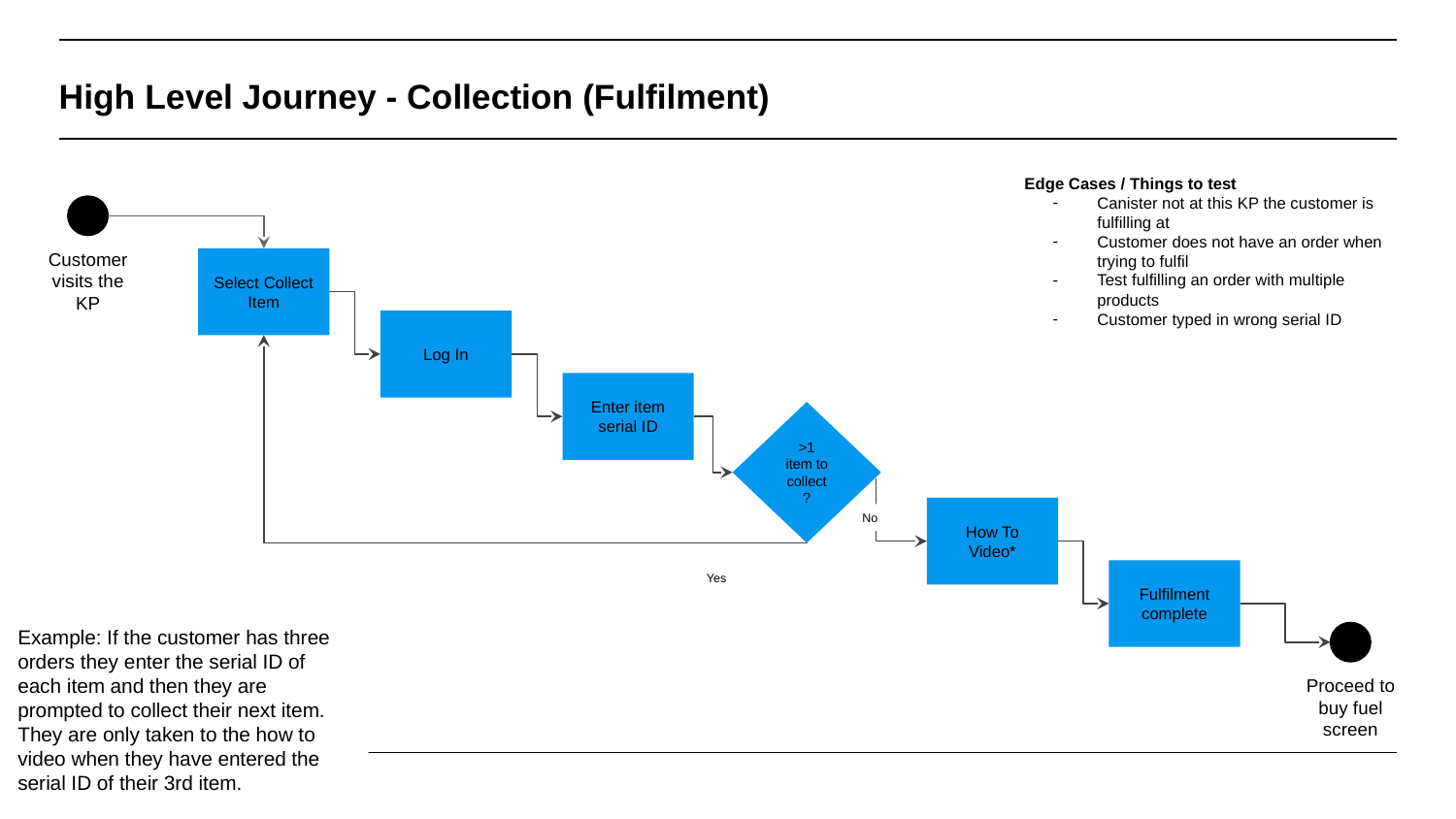

# High Level Journey - Collection (Fulfilment)
Edge Cases / Things to test
Canister not at this KP the customer is fulfilling at
Customer does not have an order when trying to fulfil
Test fulfilling an order with multiple products
Customer typed in wrong serial ID

Customer visits the KP
Select Collect Item
Log In
Enter item serial ID
>1 item to collect?
How To Video*
No
Yes
Fulfilment complete
Example: If the customer has three orders they enter the serial ID of each item and then they are prompted to collect their next item. They are only taken to the how to video when they have entered the serial ID of their 3rd item.

Proceed to buy fuel screen